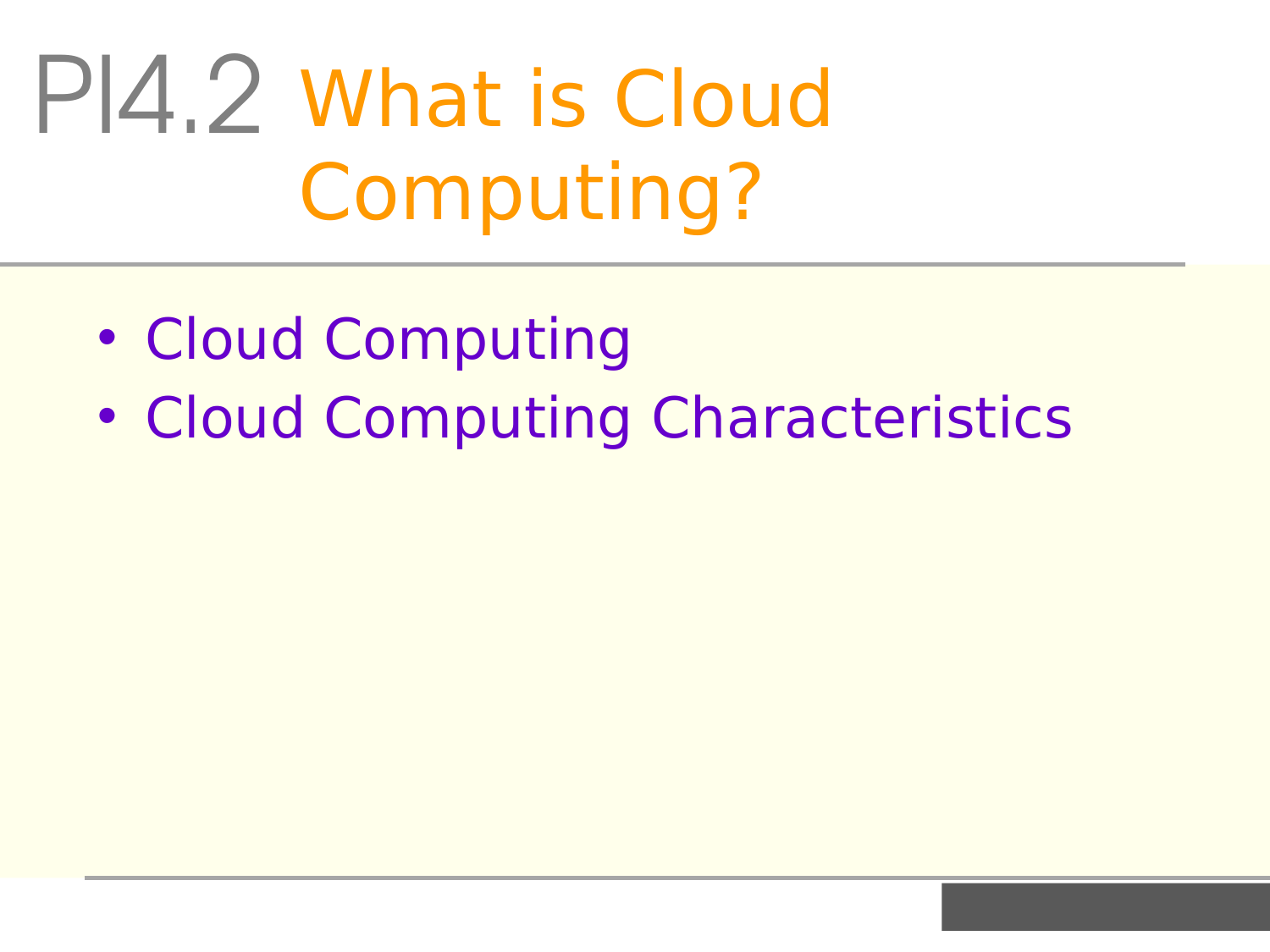

PI4.2
What is Cloud Computing?
Cloud Computing
Cloud Computing Characteristics